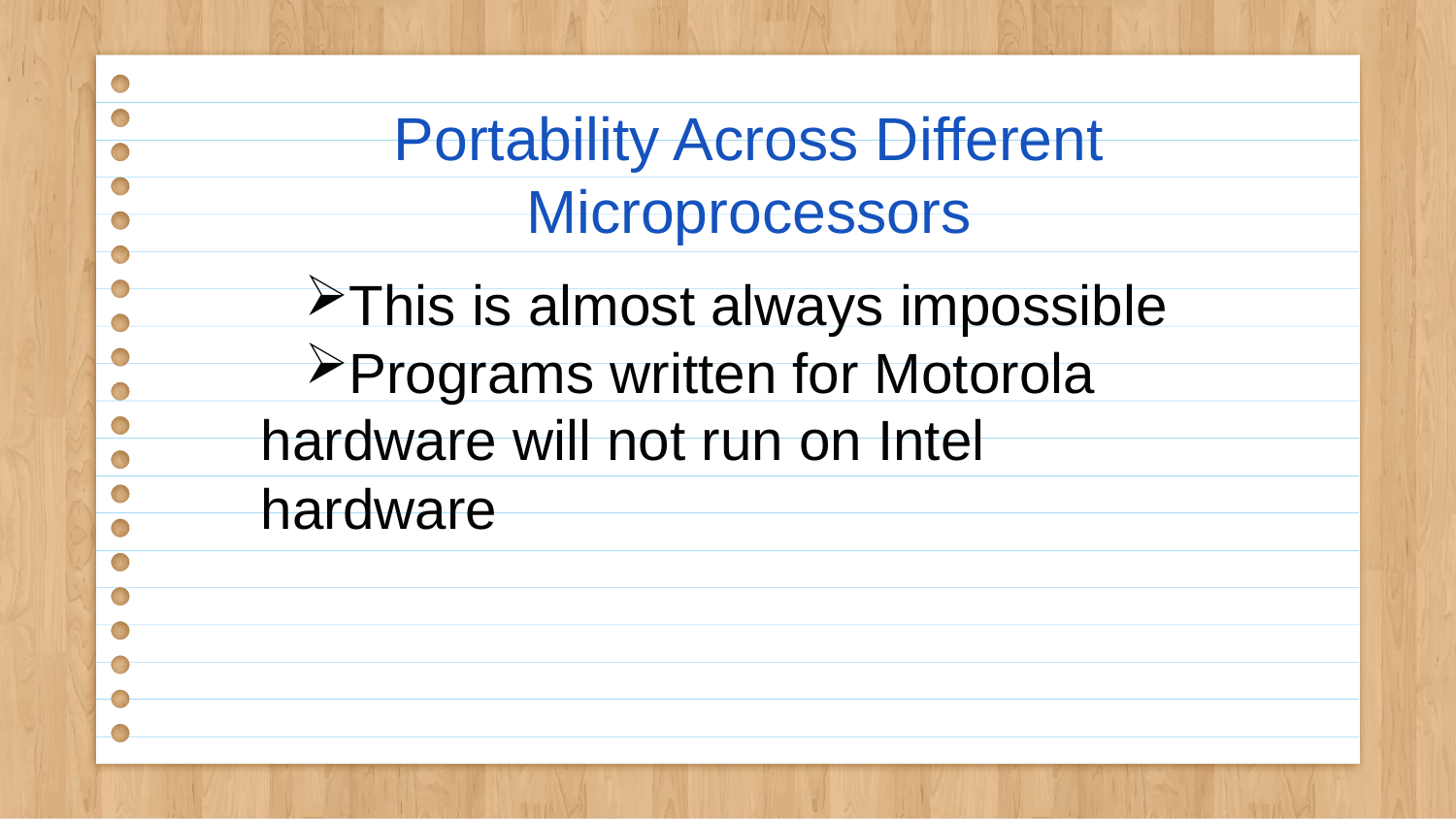

# Portability Across Different Microprocessors

This is almost always impossible
Programs written for Motorola hardware will not run on Intel hardware